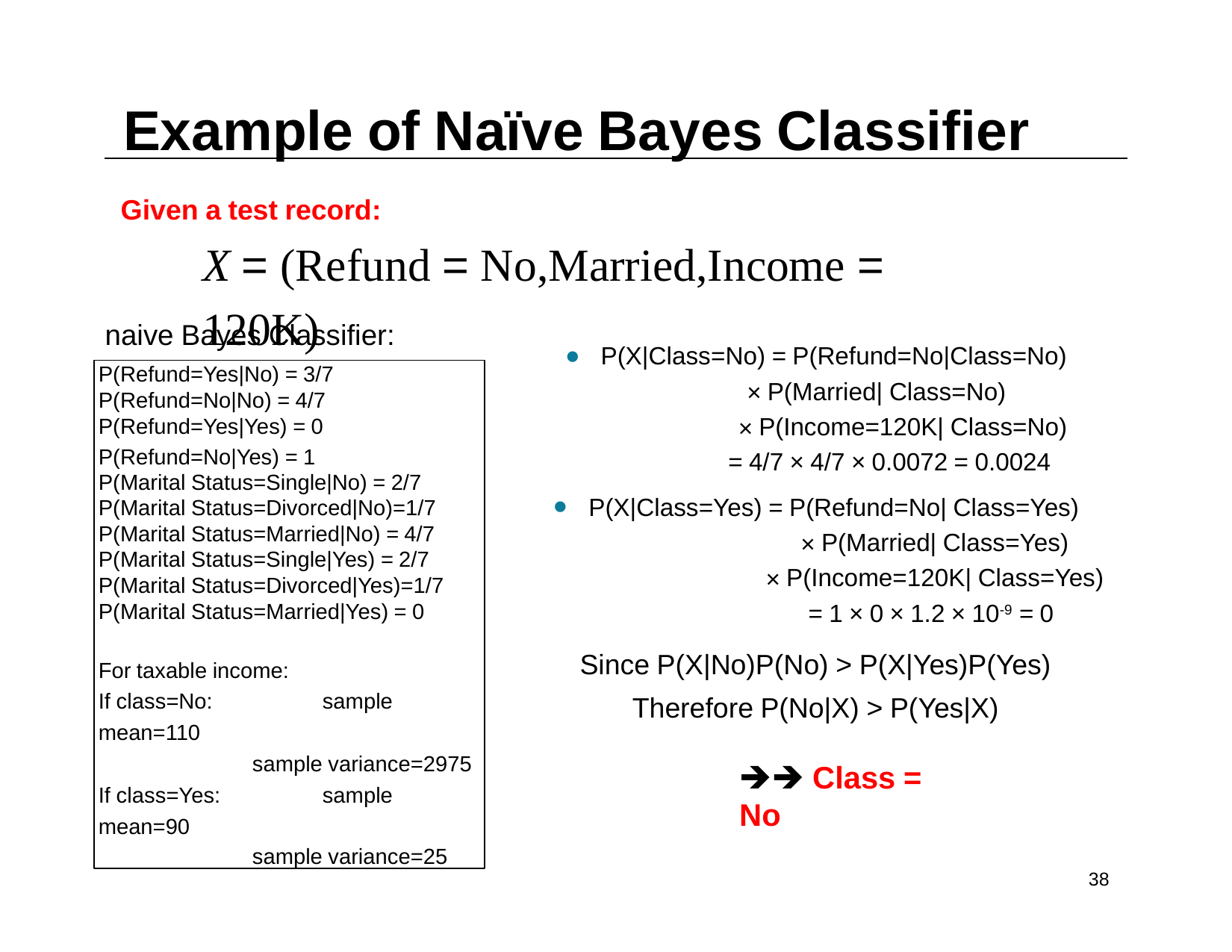

# Example of Naïve Bayes Classifier
Given a test record:
X = (Refund = No,Married,Income = 120K)
naive Bayes Classifier:
P(X|Class=No) = P(Refund=No|Class=No)
P(Married| Class=No)
P(Income=120K| Class=No)
= 4/7 × 4/7 × 0.0072 = 0.0024
P(Refund=Yes|No) = 3/7 P(Refund=No|No) = 4/7 P(Refund=Yes|Yes) = 0
P(Refund=No|Yes) = 1
P(Marital Status=Single|No) = 2/7 P(Marital Status=Divorced|No)=1/7 P(Marital Status=Married|No) = 4/7 P(Marital Status=Single|Yes) = 2/7 P(Marital Status=Divorced|Yes)=1/7 P(Marital Status=Married|Yes) = 0

For taxable income:
If class=No:	sample mean=110
sample variance=2975 If class=Yes:	sample mean=90
sample variance=25
P(X|Class=Yes) = P(Refund=No| Class=Yes)
P(Married| Class=Yes)
P(Income=120K| Class=Yes)
= 1 × 0 × 1.2 × 10-9  = 0
Since P(X|No)P(No) > P(X|Yes)P(Yes) Therefore P(No|X) > P(Yes|X)
🡺🡺 Class = No
38